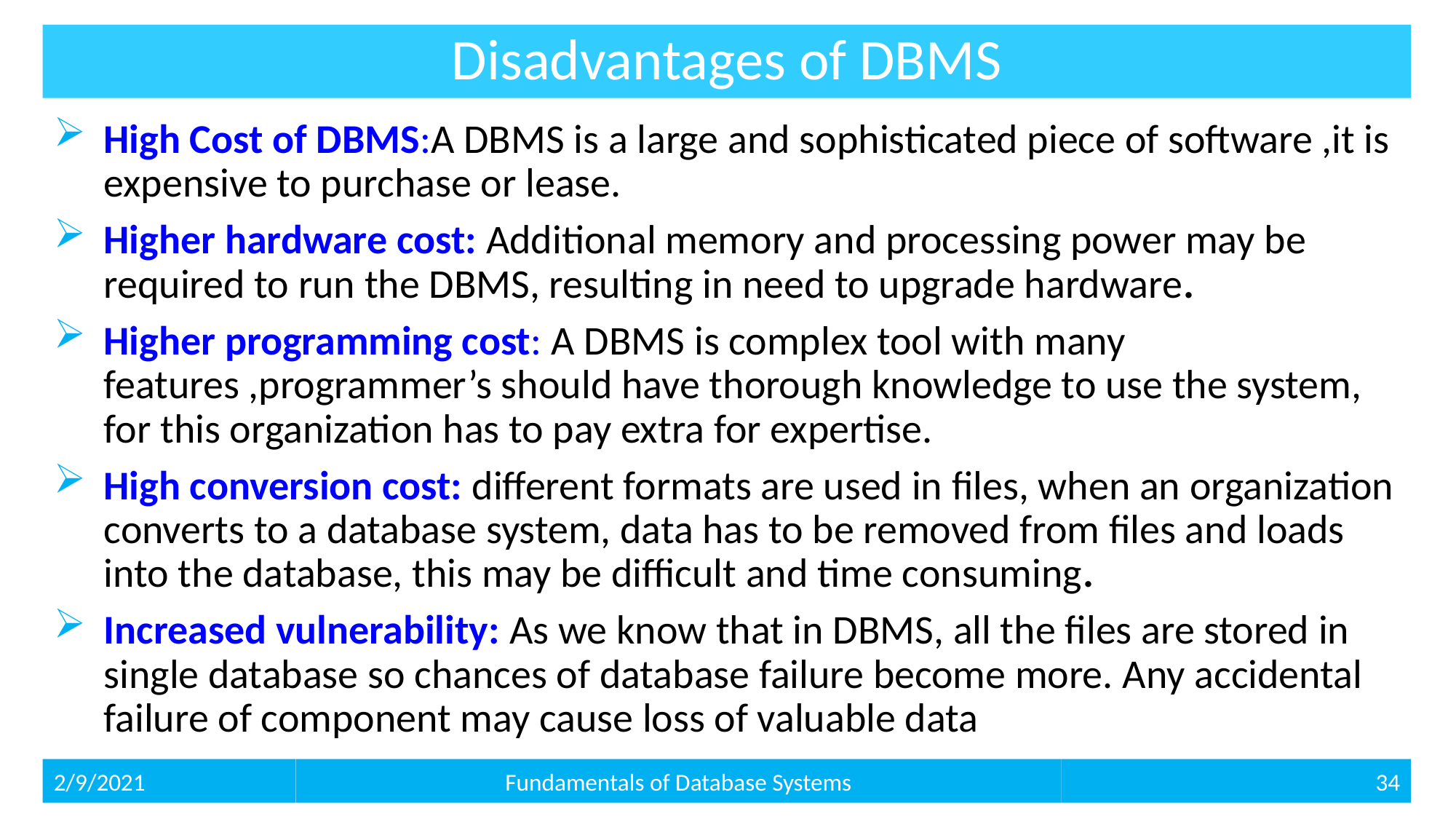

# Disadvantages of DBMS
High Cost of DBMS:A DBMS is a large and sophisticated piece of software ,it is expensive to purchase or lease.
Higher hardware cost: Additional memory and processing power may be required to run the DBMS, resulting in need to upgrade hardware.
Higher programming cost: A DBMS is complex tool with many features ,programmer’s should have thorough knowledge to use the system, for this organization has to pay extra for expertise.
High conversion cost: different formats are used in files, when an organization converts to a database system, data has to be removed from files and loads into the database, this may be difficult and time consuming.
Increased vulnerability: As we know that in DBMS, all the files are stored in single database so chances of database failure become more. Any accidental failure of component may cause loss of valuable data

34
2/9/2021
Fundamentals of Database Systems